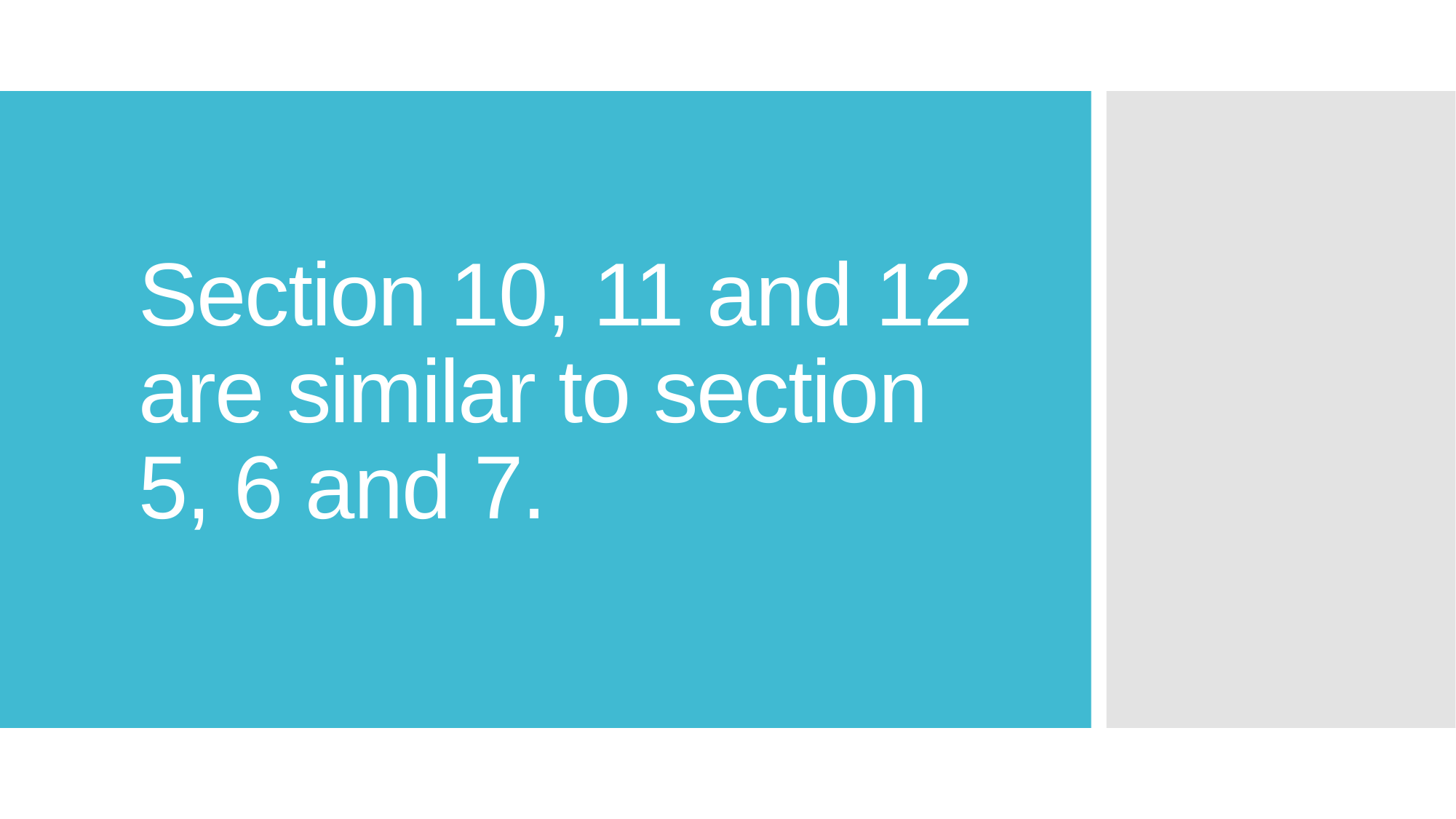

# Section 10, 11 and 12 are similar to section 5, 6 and 7.